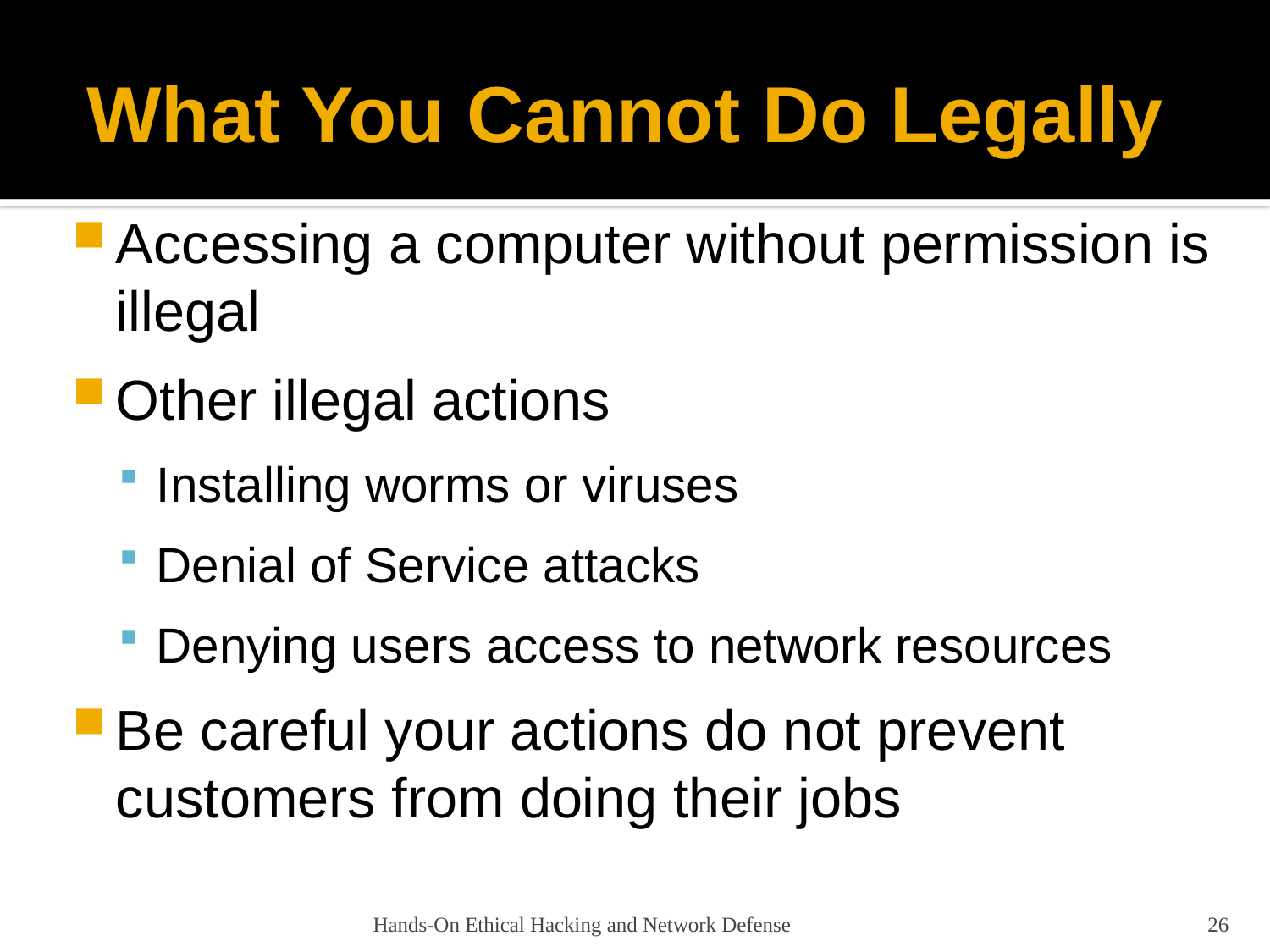

# What You Cannot Do Legally
Accessing a computer without permission is illegal
Other illegal actions
Installing worms or viruses
Denial of Service attacks
Denying users access to network resources
Be careful your actions do not prevent customers from doing their jobs
Hands-On Ethical Hacking and Network Defense
26